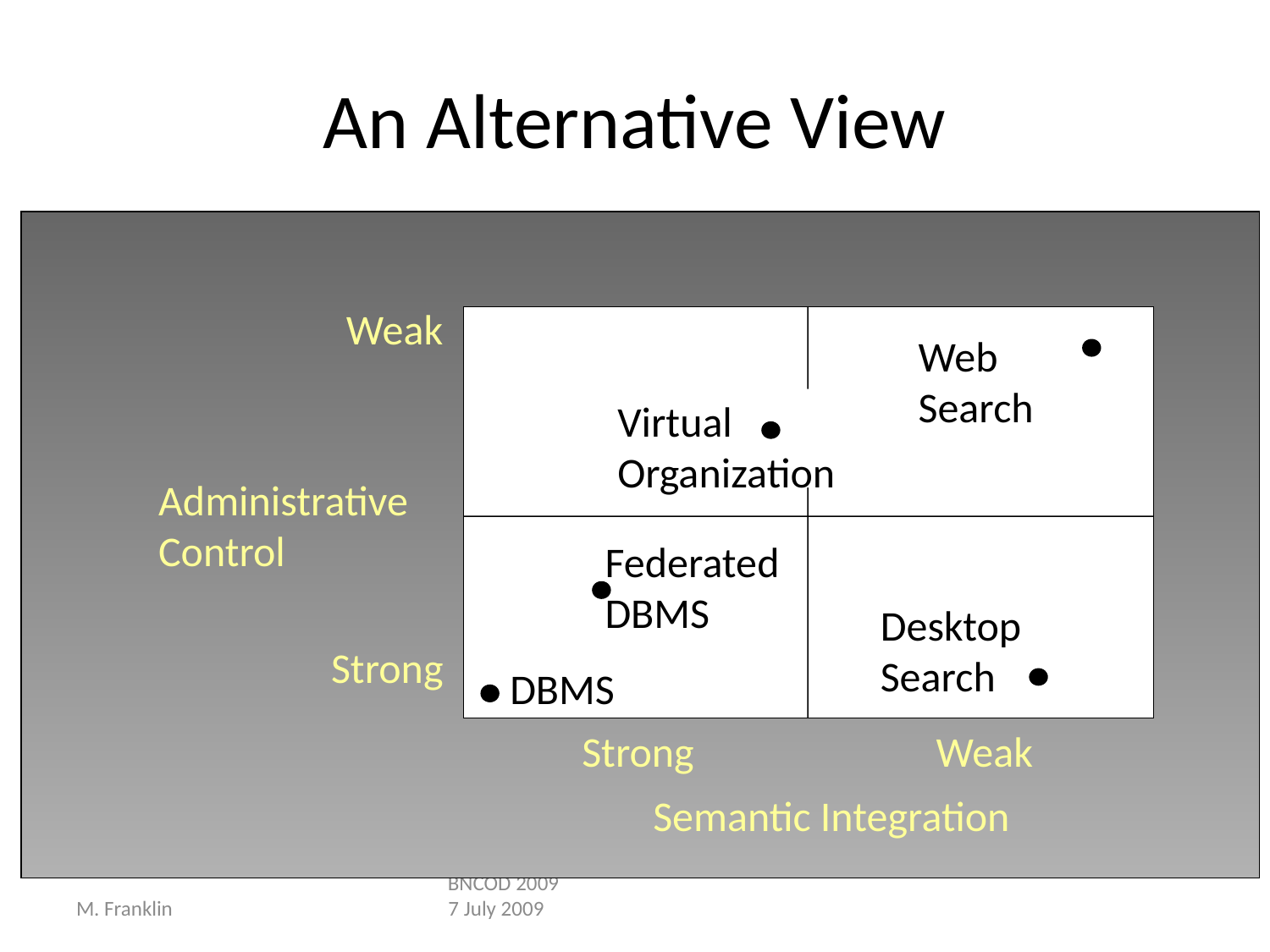

# An Alternative View

Weak

Web Search

Virtual Organization

Administrative
Control

Federated DBMS

Desktop Search
Strong
DBMS

Strong
Weak
Semantic Integration
M. Franklin
BNCOD 2009                                                       7 July 2009